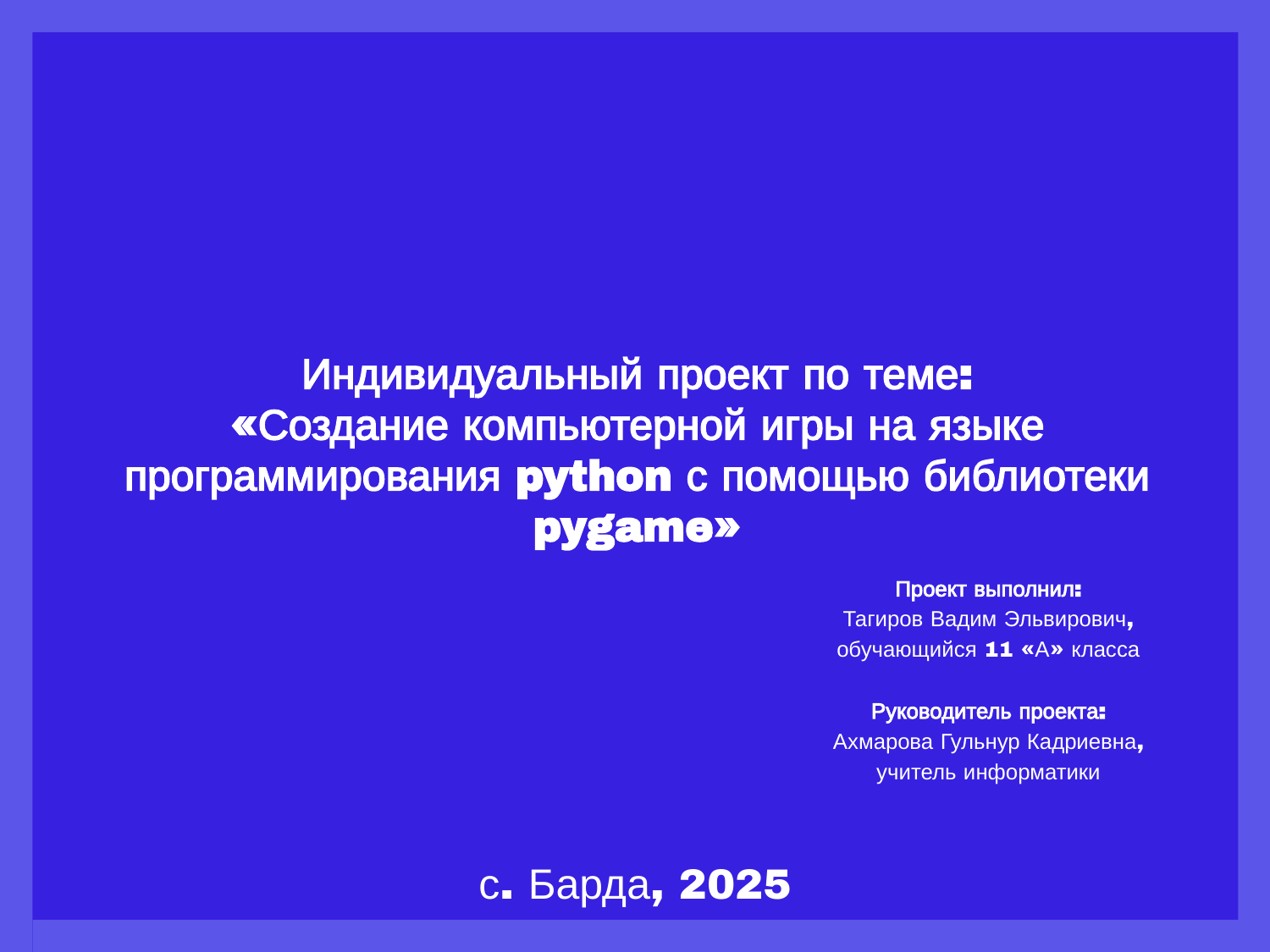

# Индивидуальный проект по теме: «Создание компьютерной игры на языке программирования python с помощью библиотеки pygame»

Проект выполнил:
Тагиров Вадим Эльвирович,
обучающийся 11 «А» класса

Руководитель проекта:
Ахмарова Гульнур Кадриевна,
учитель информатики

с. Барда, 2025